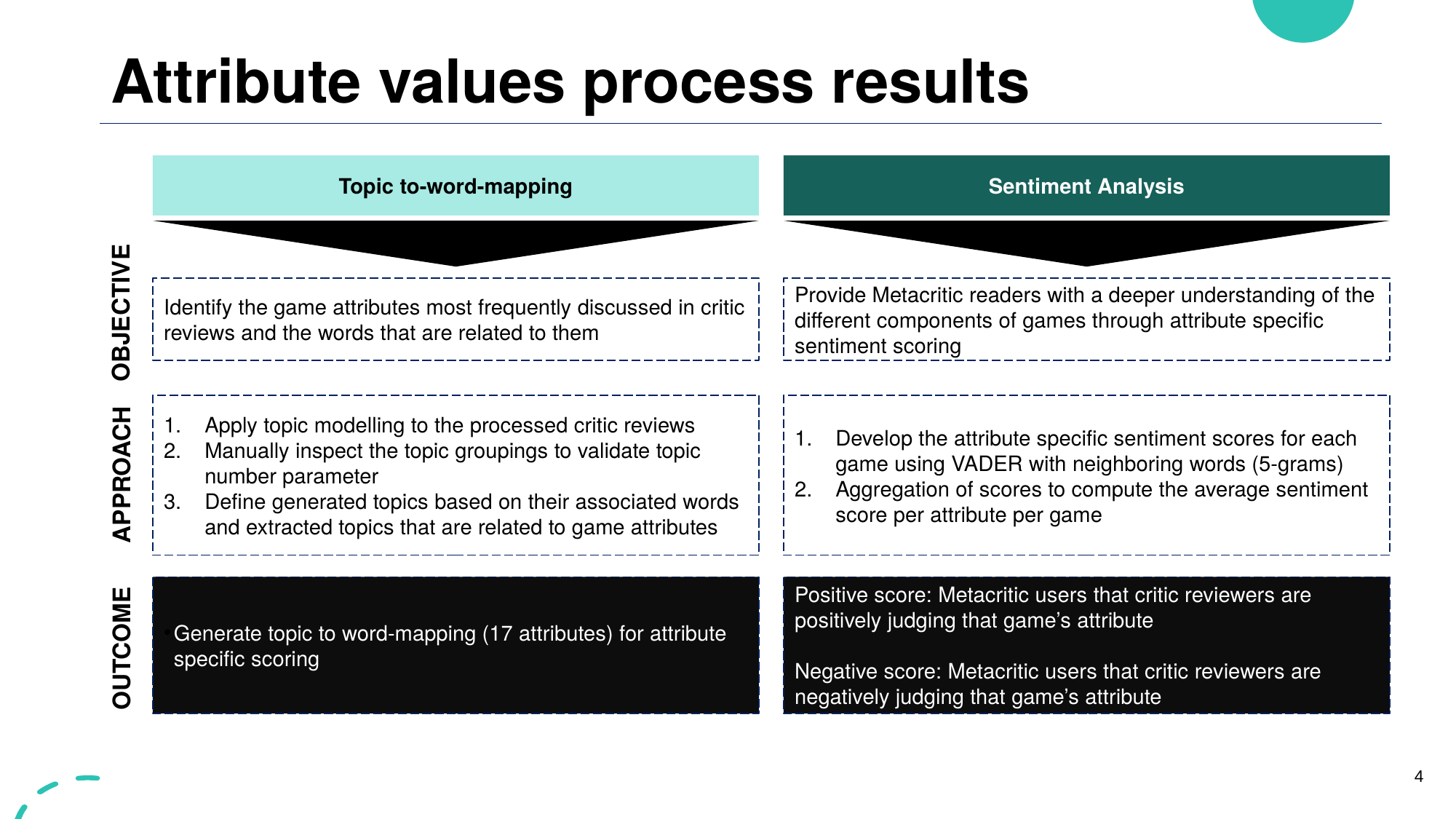

# Attribute values process results
Topic to-word-mapping
Sentiment Analysis

Identify the game attributes most frequently discussed in critic reviews and the words that are related to them
Provide Metacritic readers with a deeper understanding of the different components of games through attribute specific sentiment scoring
OBJECTIVE
Apply topic modelling to the processed critic reviews
Manually inspect the topic groupings to validate topic number parameter
Define generated topics based on their associated words and extracted topics that are related to game attributes
Develop the attribute specific sentiment scores for each game using VADER with neighboring words (5-grams)
Aggregation of scores to compute the average sentiment score per attribute per game
APPROACH
Generate topic to word-mapping (17 attributes) for attribute specific scoring
Positive score: Metacritic users that critic reviewers are positively judging that game’s attribute

Negative score: Metacritic users that critic reviewers are negatively judging that game’s attribute
OUTCOME